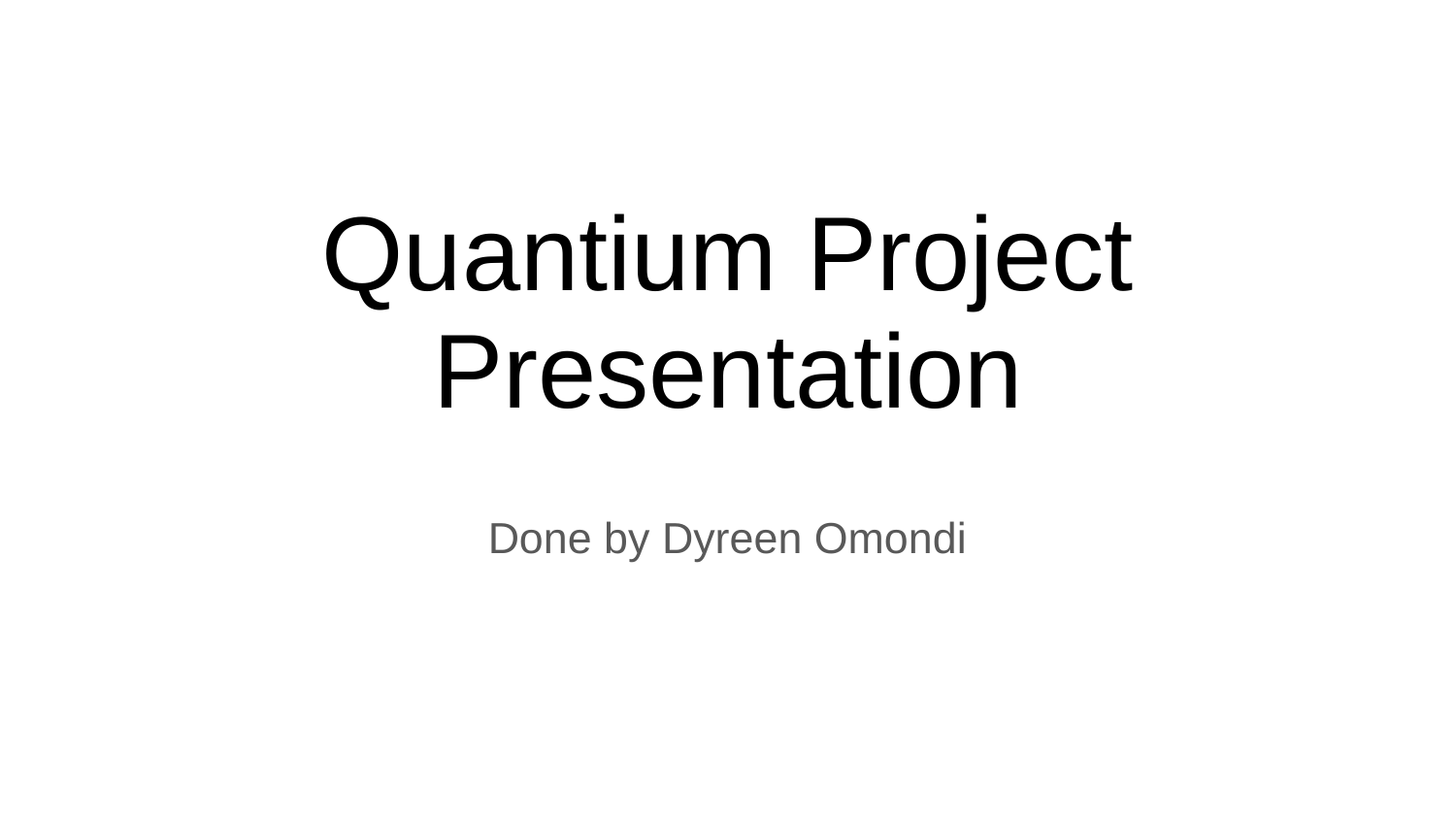

# Quantium Project Presentation

Done by Dyreen Omondi